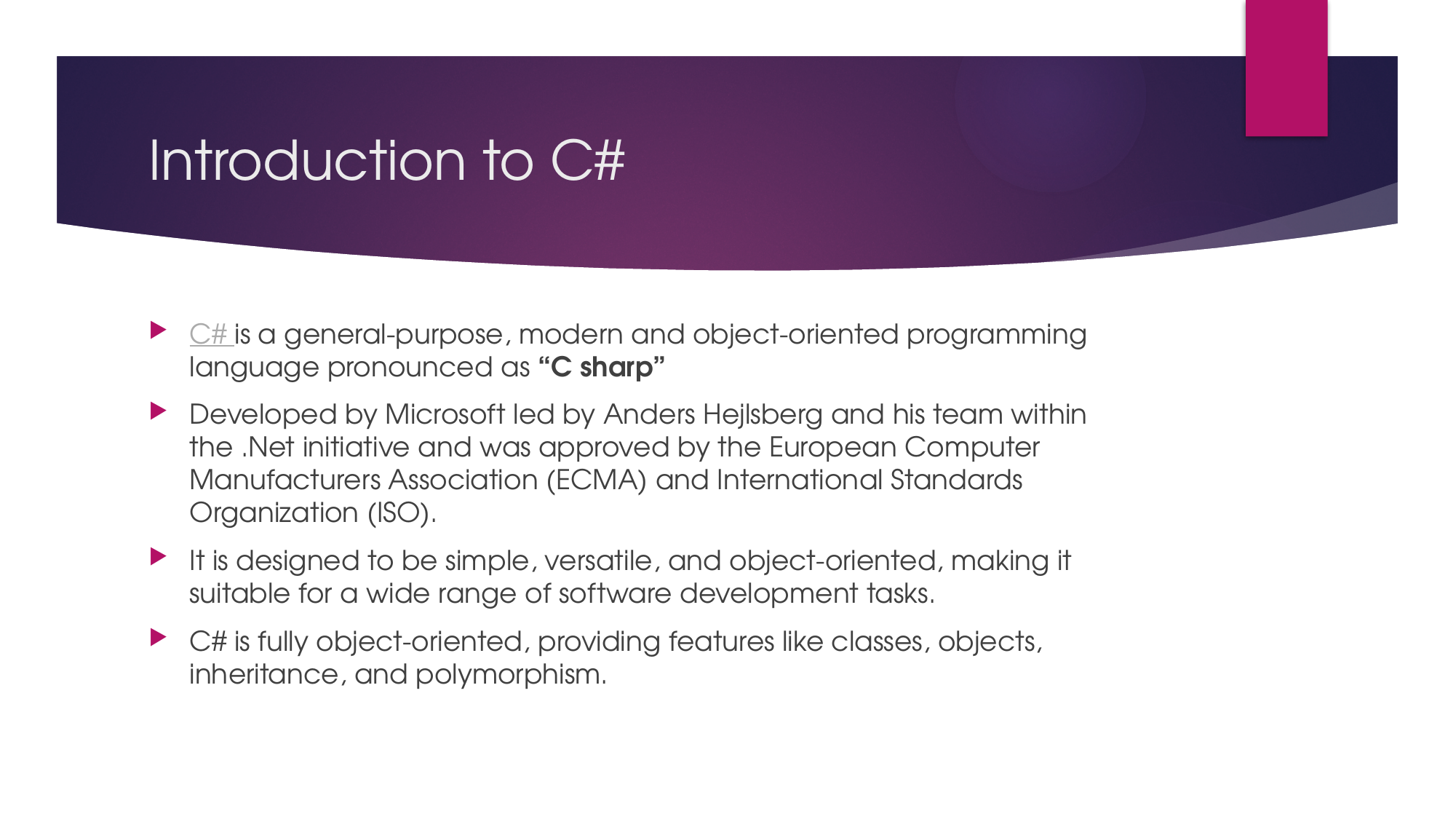

# Introduction to C#
C# is a general-purpose, modern and object-oriented programming language pronounced as “C sharp”
Developed by Microsoft led by Anders Hejlsberg and his team within the .Net initiative and was approved by the European Computer Manufacturers Association (ECMA) and International Standards Organization (ISO).
It is designed to be simple, versatile, and object-oriented, making it suitable for a wide range of software development tasks.
C# is fully object-oriented, providing features like classes, objects, inheritance, and polymorphism.